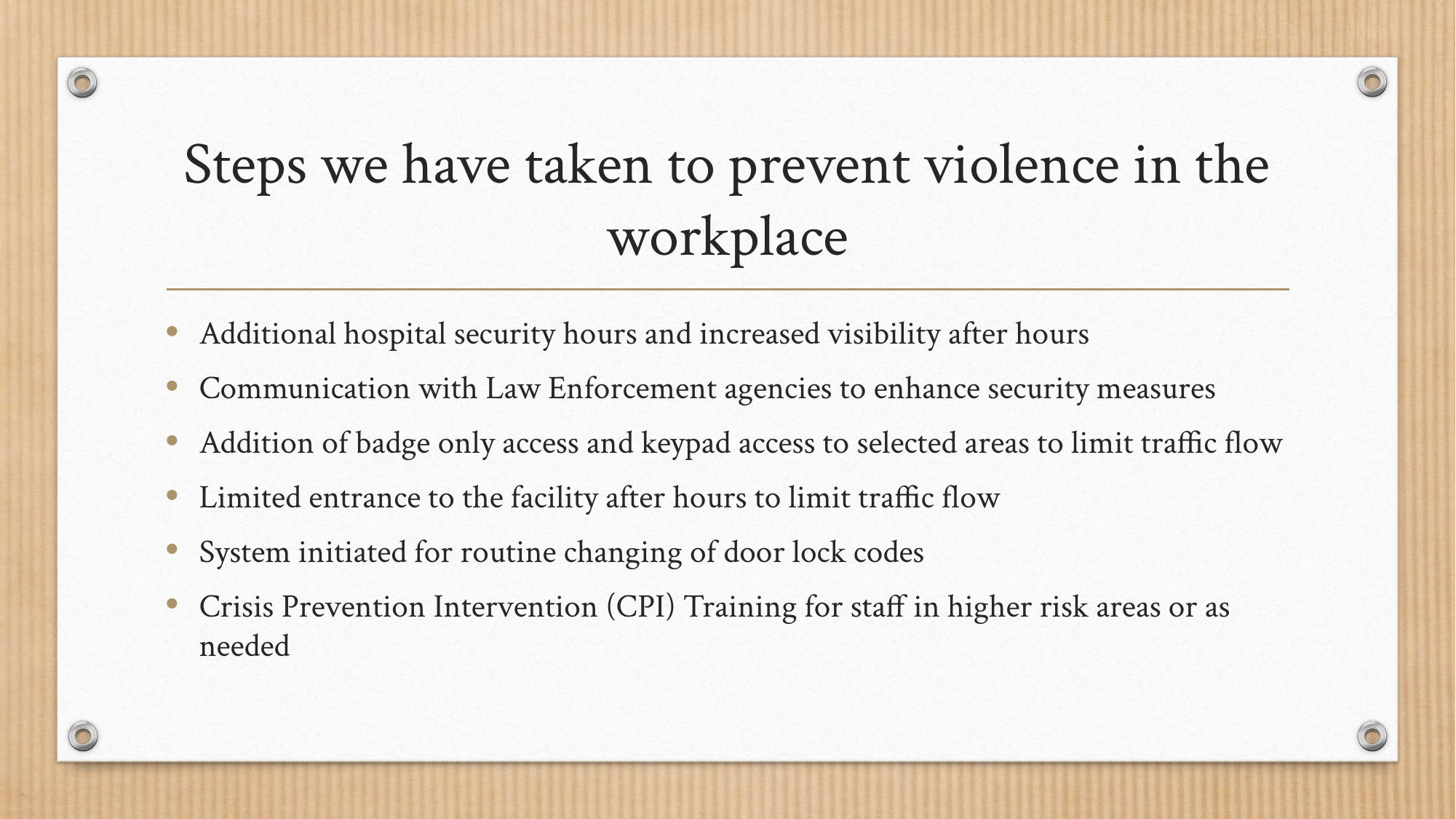

# Steps we have taken to prevent violence in the workplace
Additional hospital security hours and increased visibility after hours
Communication with Law Enforcement agencies to enhance security measures
Addition of badge only access and keypad access to selected areas to limit traffic flow
Limited entrance to the facility after hours to limit traffic flow
System initiated for routine changing of door lock codes
Crisis Prevention Intervention (CPI) Training for staff in higher risk areas or as needed